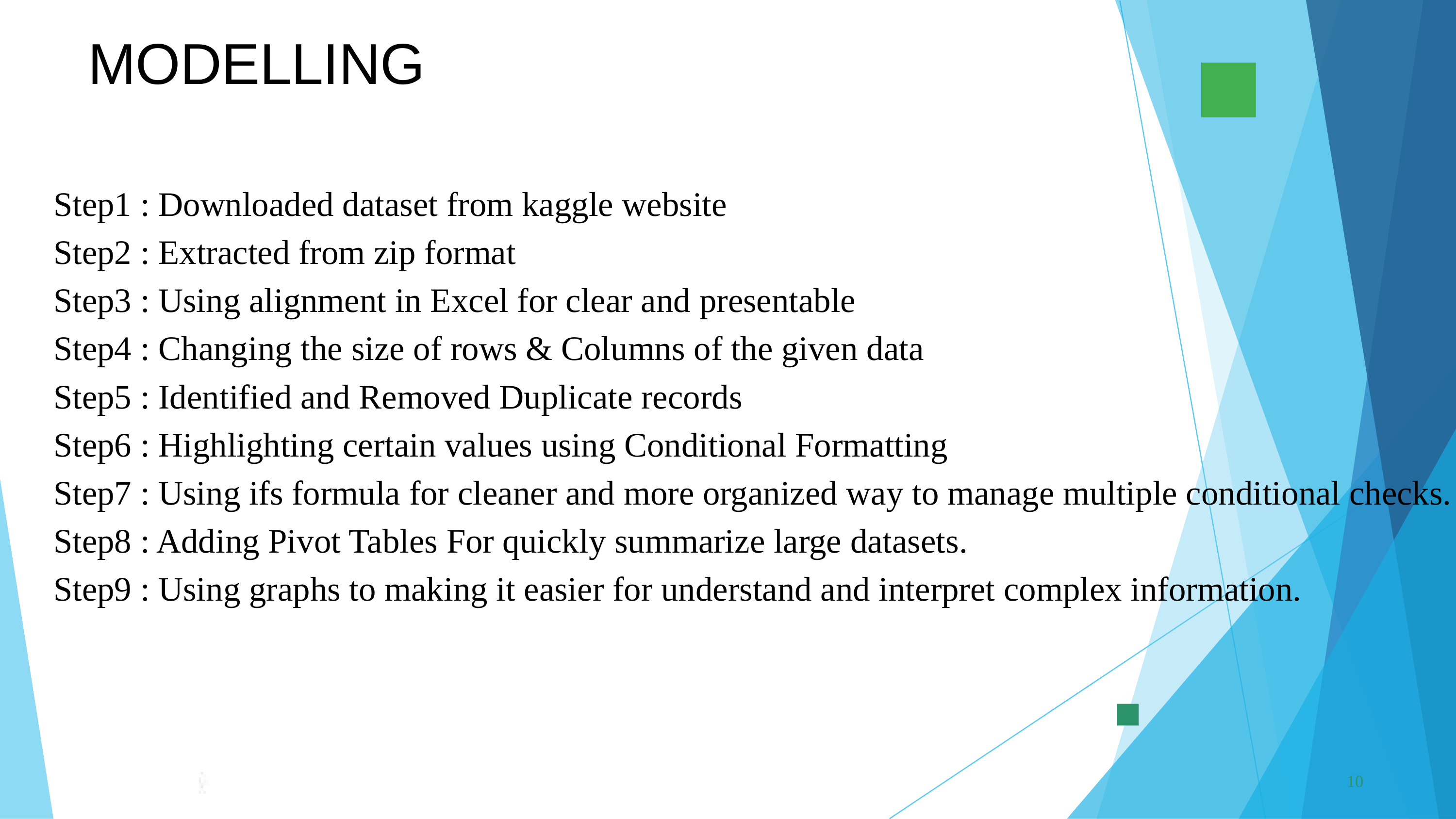

MODELLING

Step1 : Downloaded dataset from kaggle website
Step2 : Extracted from zip format
Step3 : Using alignment in Excel for clear and presentable
Step4 : Changing the size of rows & Columns of the given data
Step5 : Identified and Removed Duplicate records
Step6 : Highlighting certain values using Conditional Formatting
Step7 : Using ifs formula for cleaner and more organized way to manage multiple conditional checks.
Step8 : Adding Pivot Tables For quickly summarize large datasets.
Step9 : Using graphs to making it easier for understand and interpret complex information.

10